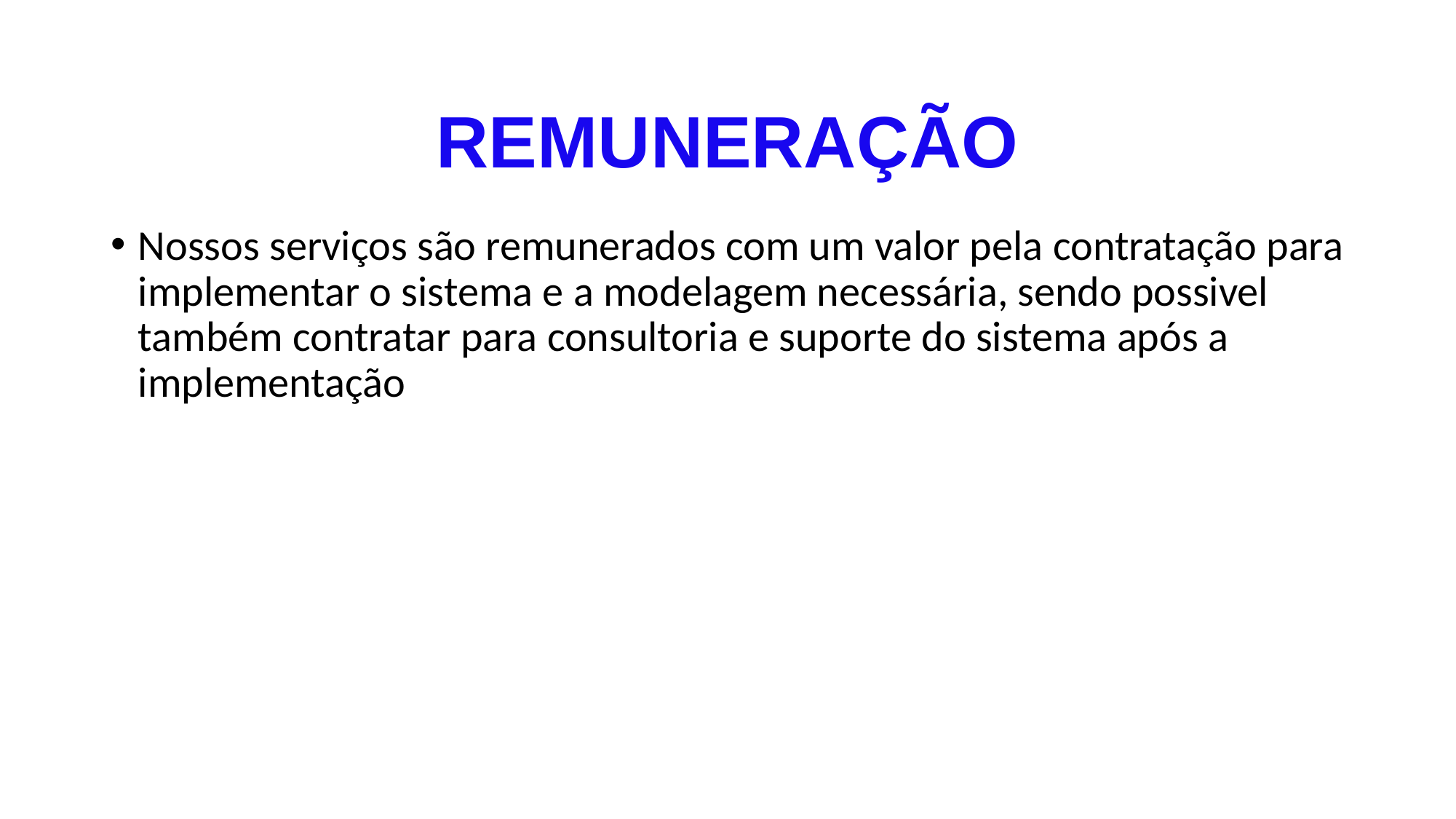

REMUNERAÇÃO
Nossos serviços são remunerados com um valor pela contratação para implementar o sistema e a modelagem necessária, sendo possivel também contratar para consultoria e suporte do sistema após a implementação